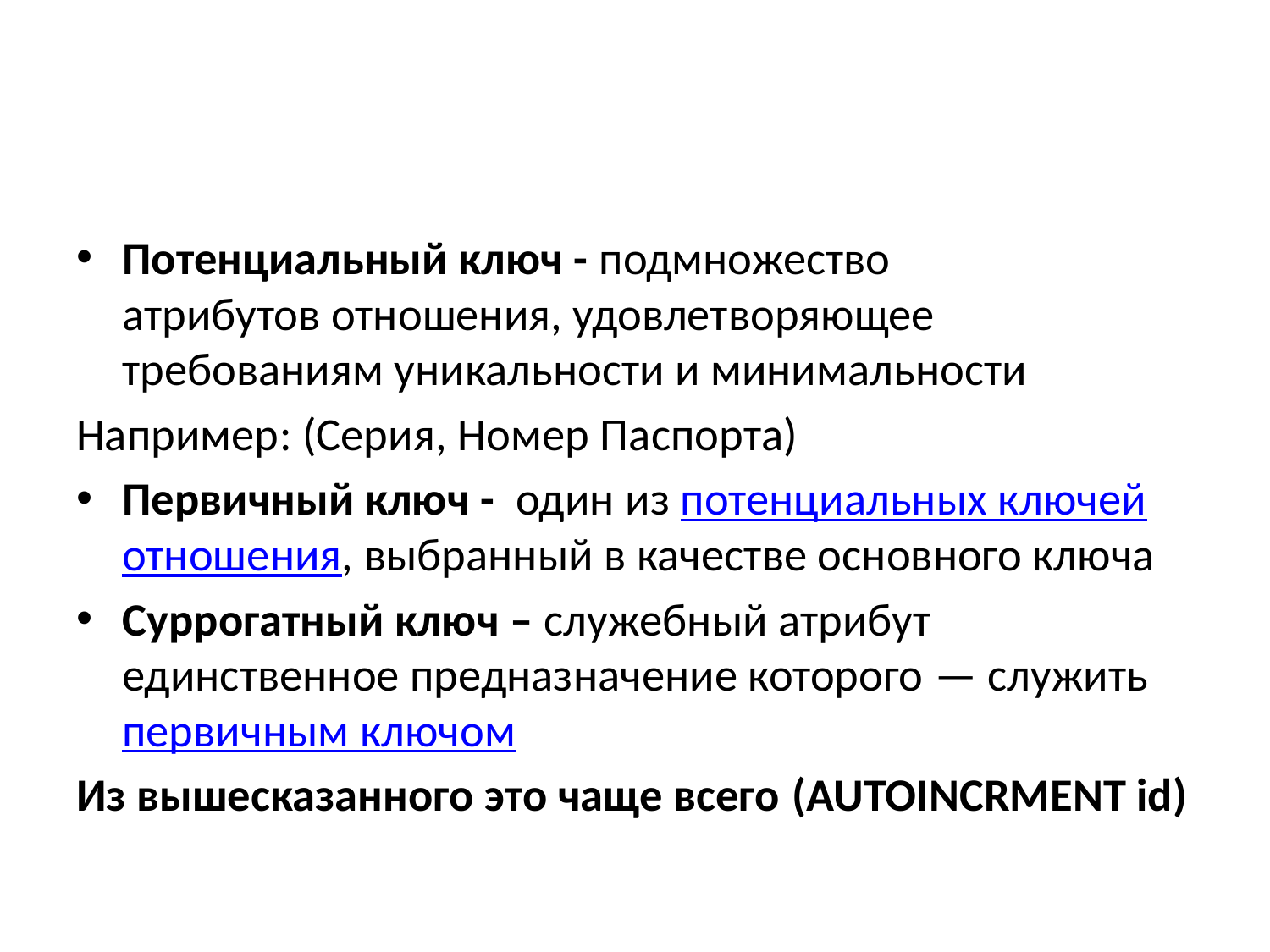

#
Потенциальный ключ - подмножество атрибутов отношения, удовлетворяющее требованиям уникальности и минимальности
Например: (Серия, Номер Паспорта)
Первичный ключ -  один из потенциальных ключей отношения, выбранный в качестве основного ключа
Суррогатный ключ – служебный атрибут единственное предназначение которого — служить первичным ключом
Из вышесказанного это чаще всего (AUTOINCRMENT id)